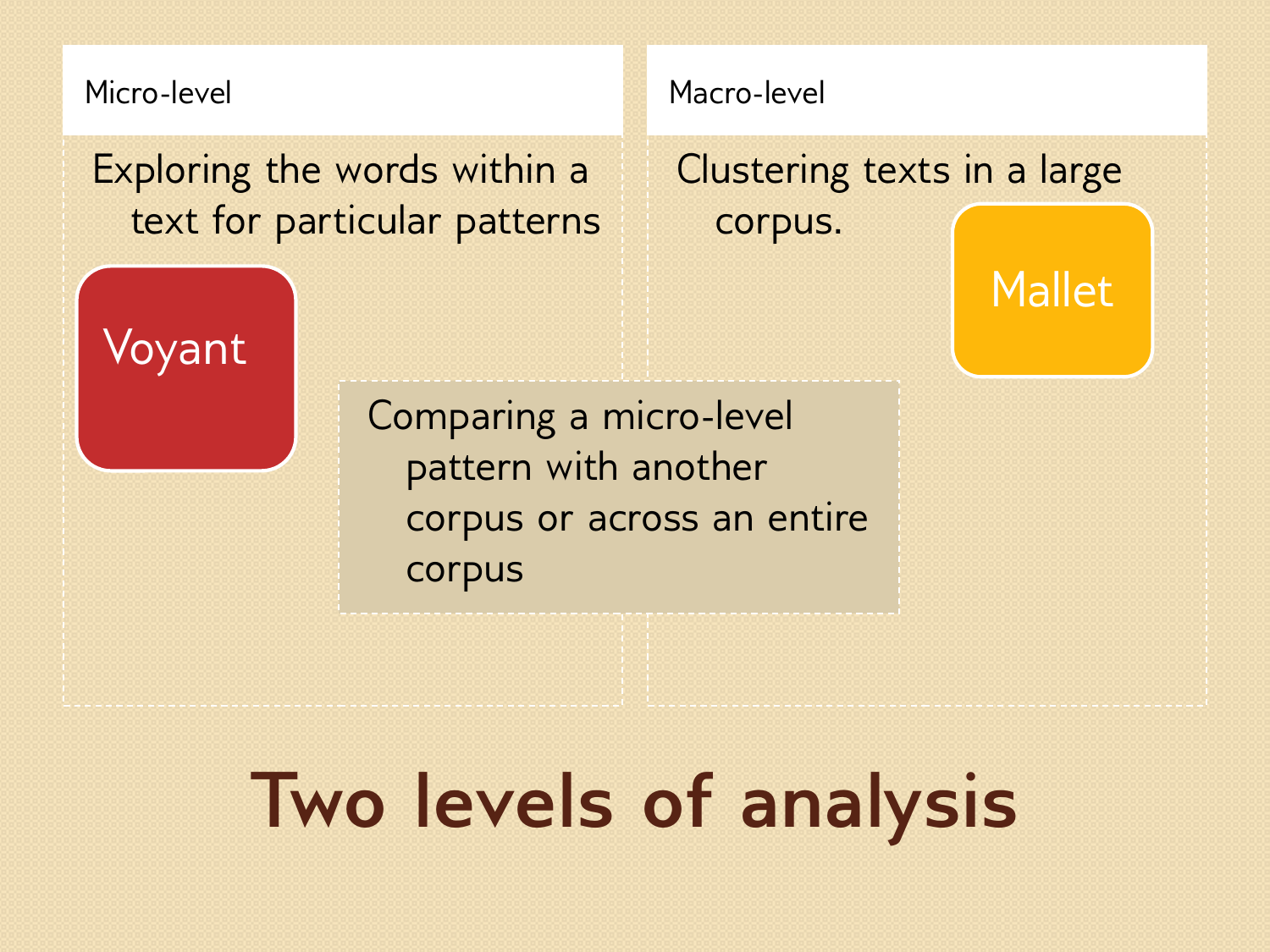

Micro-level
Macro-level
Exploring the words within a text for particular patterns
Clustering texts in a large corpus.

Mallet
Voyant

Comparing a micro-level pattern with another corpus or across an entire corpus
# Two levels of analysis